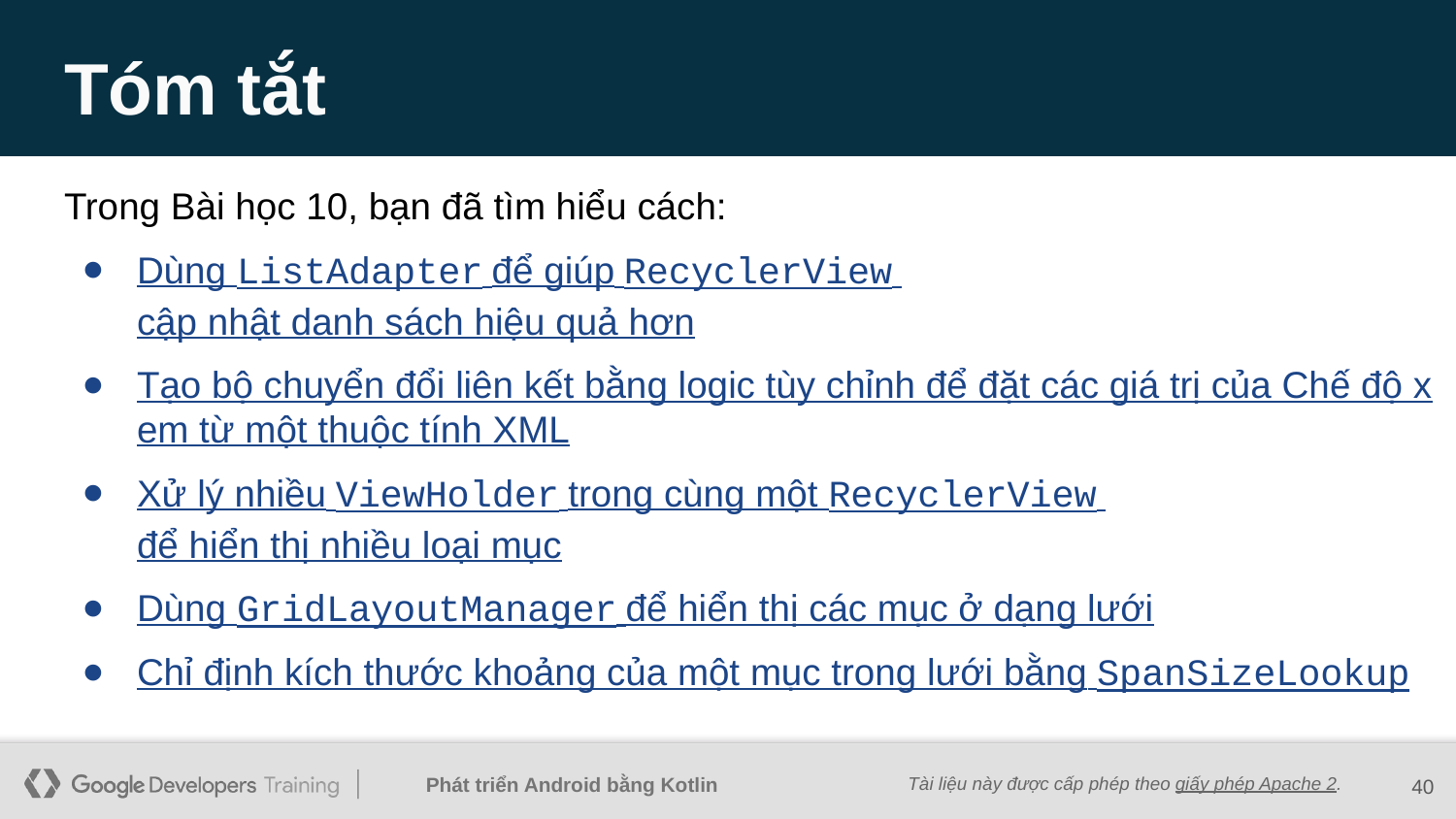

# Tóm tắt
Trong Bài học 10, bạn đã tìm hiểu cách:
Dùng ListAdapter để giúp RecyclerView cập nhật danh sách hiệu quả hơn
Tạo bộ chuyển đổi liên kết bằng logic tùy chỉnh để đặt các giá trị của Chế độ xem từ một thuộc tính XML
Xử lý nhiều ViewHolder trong cùng một RecyclerView để hiển thị nhiều loại mục
Dùng GridLayoutManager để hiển thị các mục ở dạng lưới
Chỉ định kích thước khoảng của một mục trong lưới bằng SpanSizeLookup
40